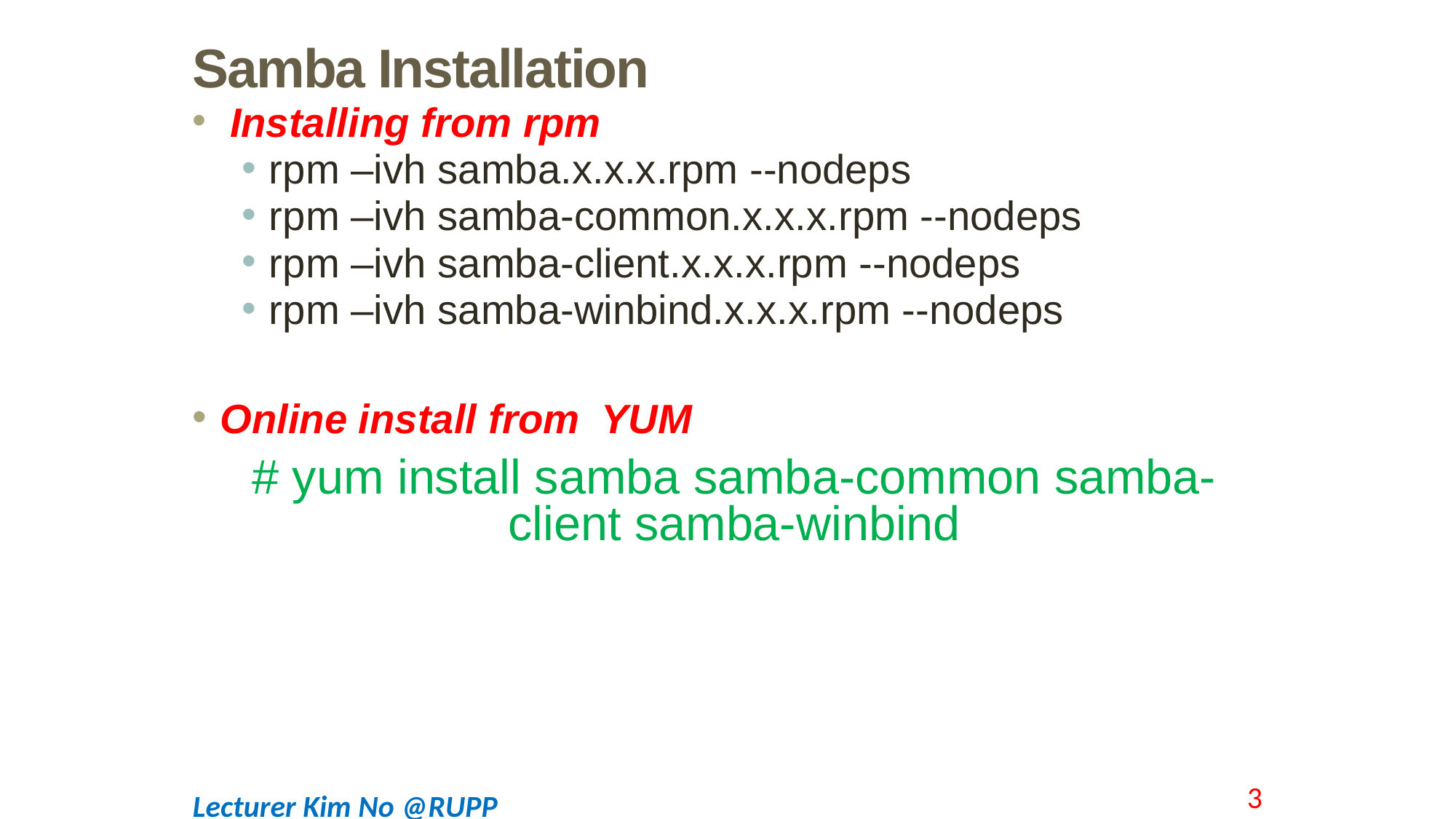

# Samba Installation
 Installing from rpm
rpm –ivh samba.x.x.x.rpm --nodeps
rpm –ivh samba-common.x.x.x.rpm --nodeps
rpm –ivh samba-client.x.x.x.rpm --nodeps
rpm –ivh samba-winbind.x.x.x.rpm --nodeps

Online install from  YUM
# yum install samba samba-common samba-client samba-winbind
3
Lecturer Kim No @RUPP